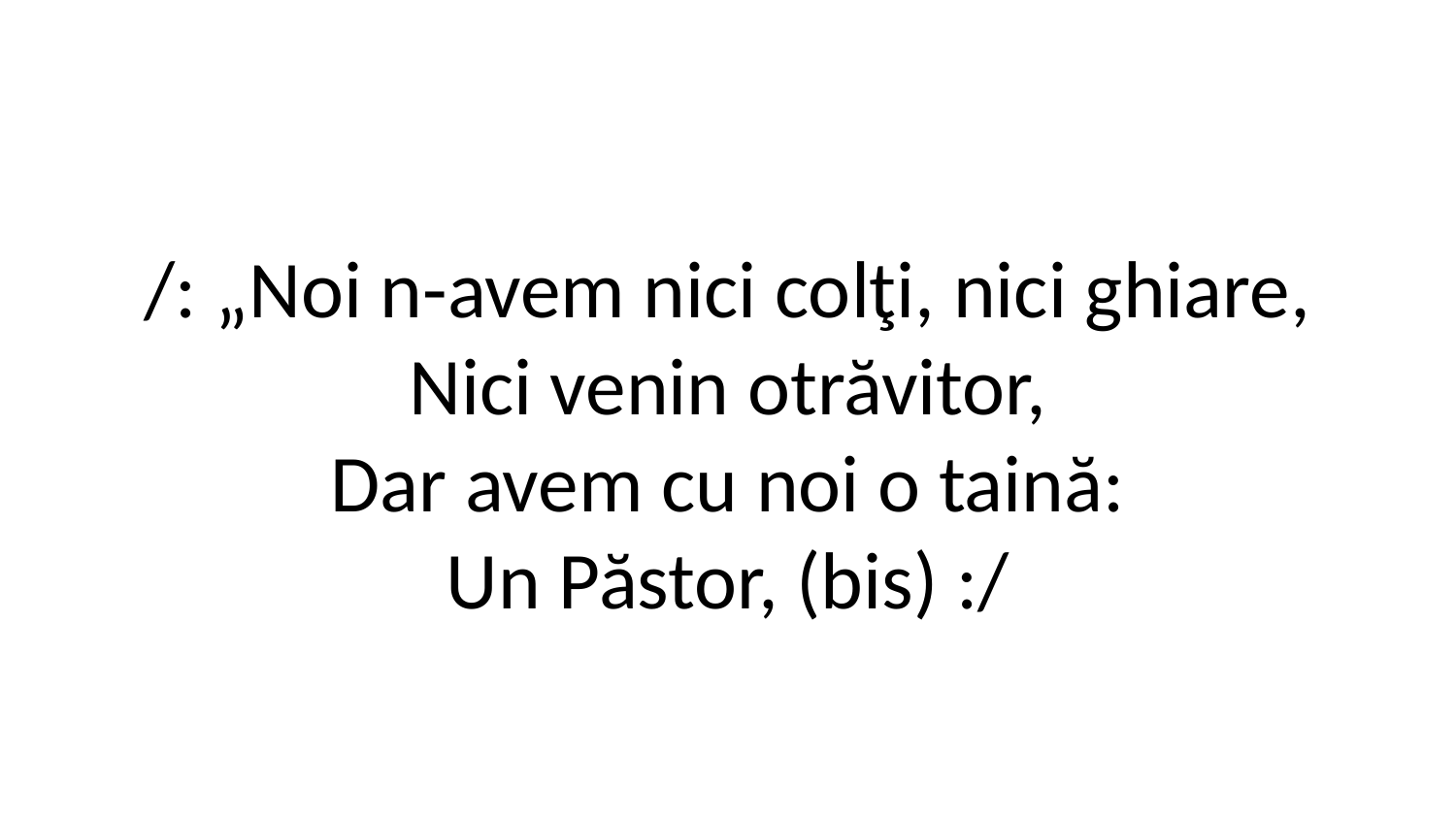

/: „Noi n-avem nici colţi, nici ghiare,
Nici venin otrăvitor,
Dar avem cu noi o taină:
Un Păstor, (bis) :/